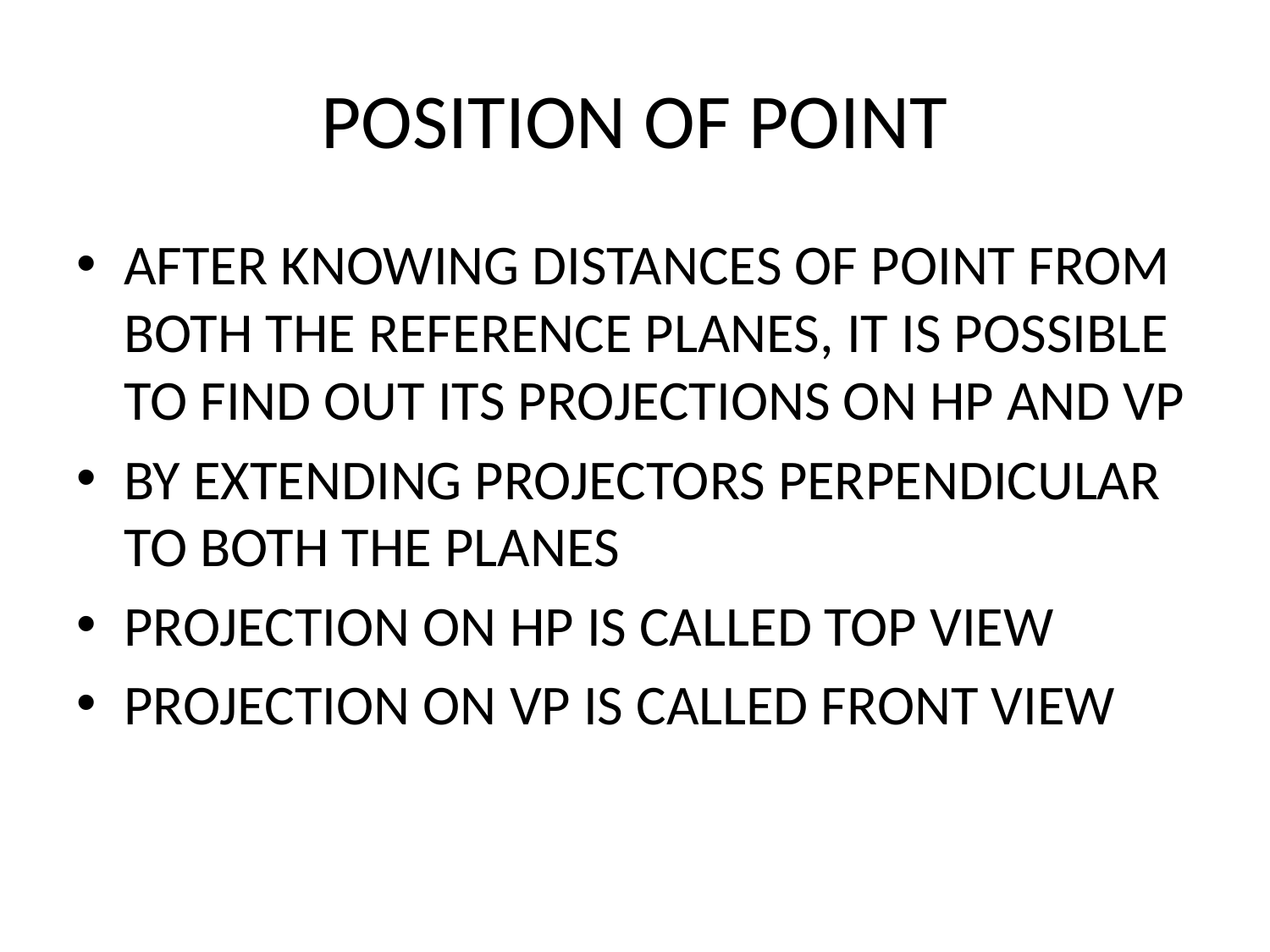

# POSITION OF POINT
AFTER KNOWING DISTANCES OF POINT FROM BOTH THE REFERENCE PLANES, IT IS POSSIBLE TO FIND OUT ITS PROJECTIONS ON HP AND VP
BY EXTENDING PROJECTORS PERPENDICULAR TO BOTH THE PLANES
PROJECTION ON HP IS CALLED TOP VIEW
PROJECTION ON VP IS CALLED FRONT VIEW